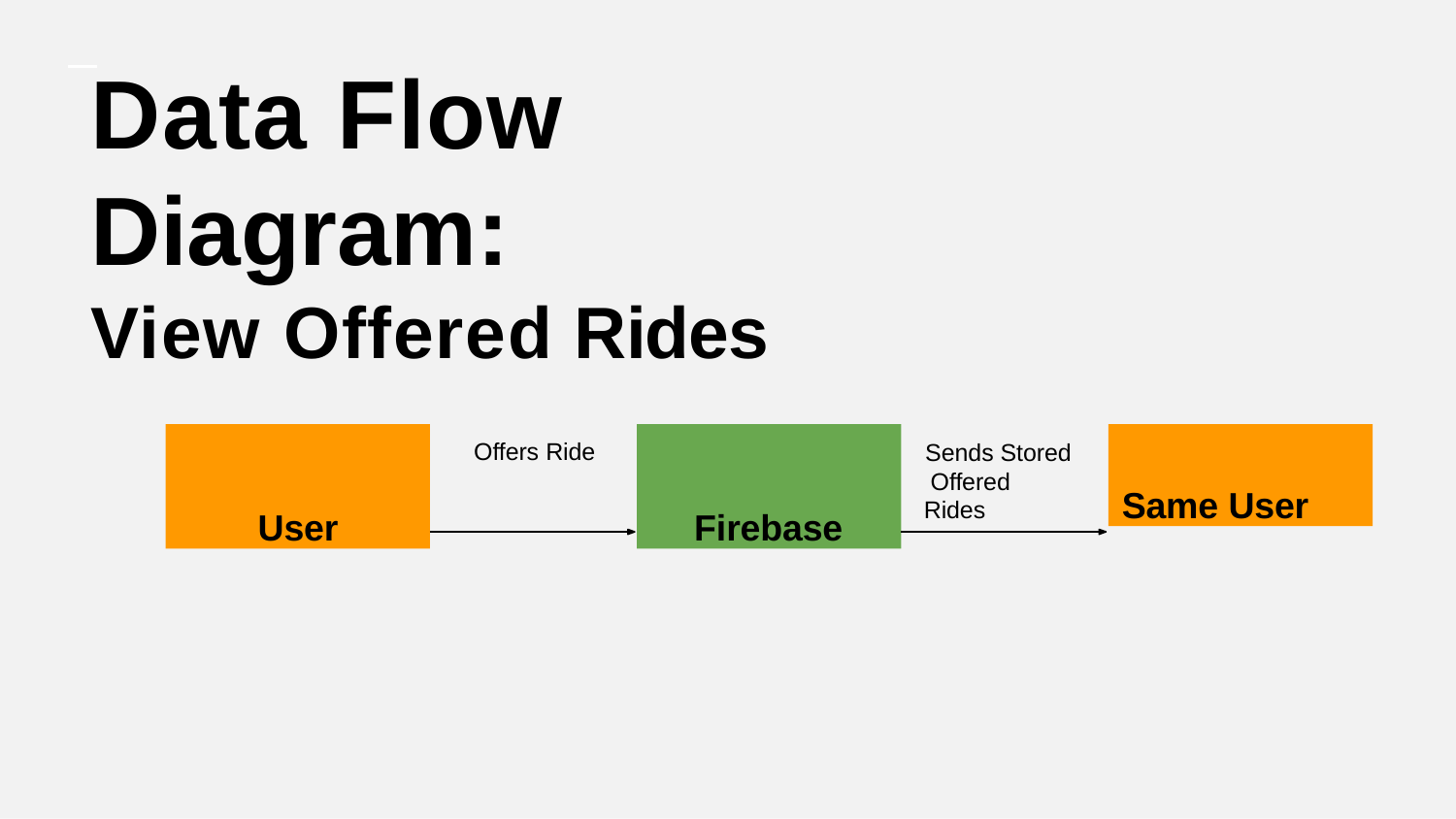

# Data Flow Diagram:
View Offered Rides

User

Firebase

Same User
Offers Ride
Sends Stored  Offered Rides